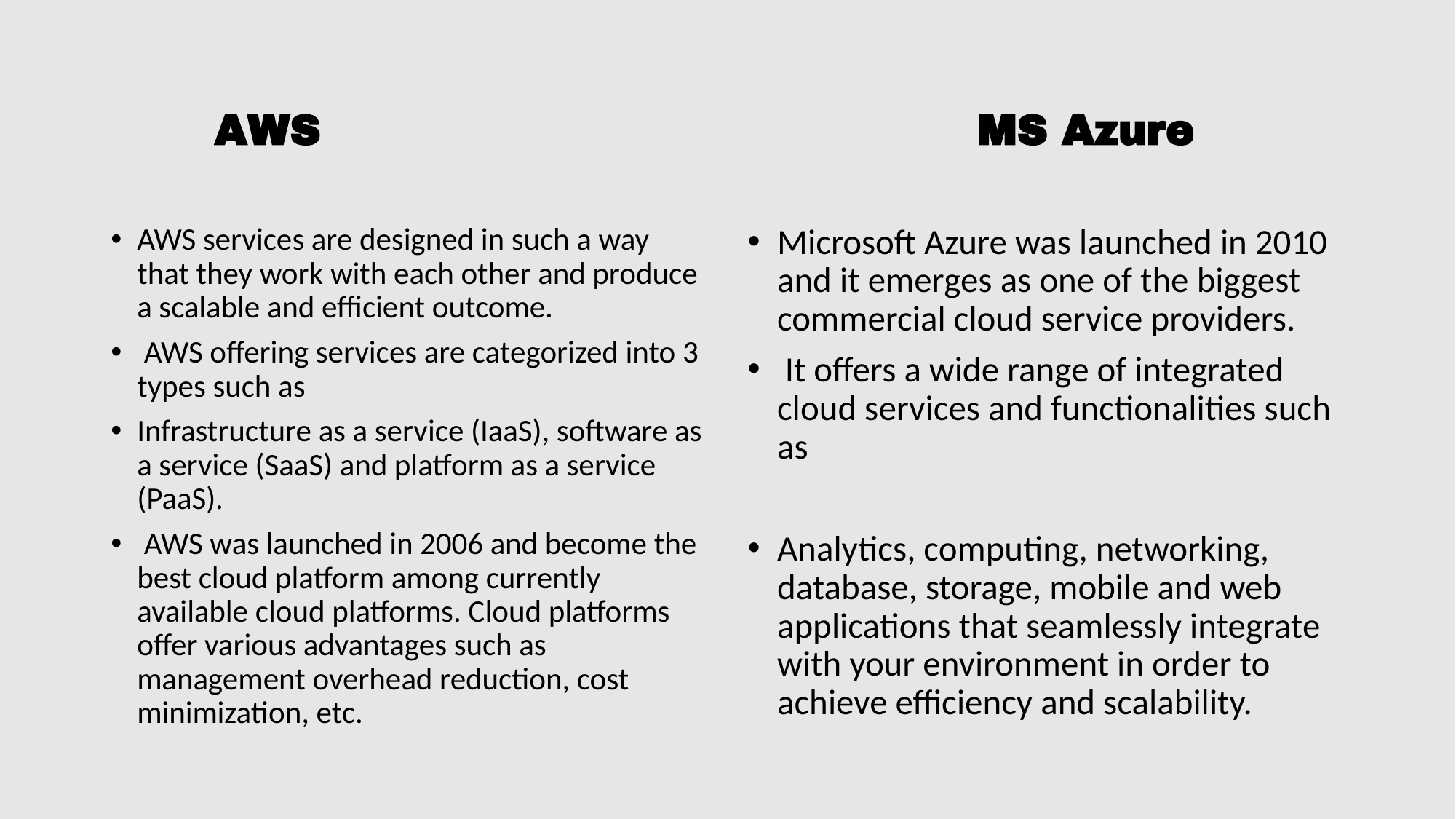

# AWS                                           MS Azure
AWS services are designed in such a way that they work with each other and produce a scalable and efficient outcome.
 AWS offering services are categorized into 3 types such as
Infrastructure as a service (IaaS), software as a service (SaaS) and platform as a service (PaaS).
 AWS was launched in 2006 and become the best cloud platform among currently available cloud platforms. Cloud platforms offer various advantages such as management overhead reduction, cost minimization, etc.

Microsoft Azure was launched in 2010 and it emerges as one of the biggest commercial cloud service providers.
 It offers a wide range of integrated cloud services and functionalities such as

Analytics, computing, networking, database, storage, mobile and web applications that seamlessly integrate with your environment in order to achieve efficiency and scalability.